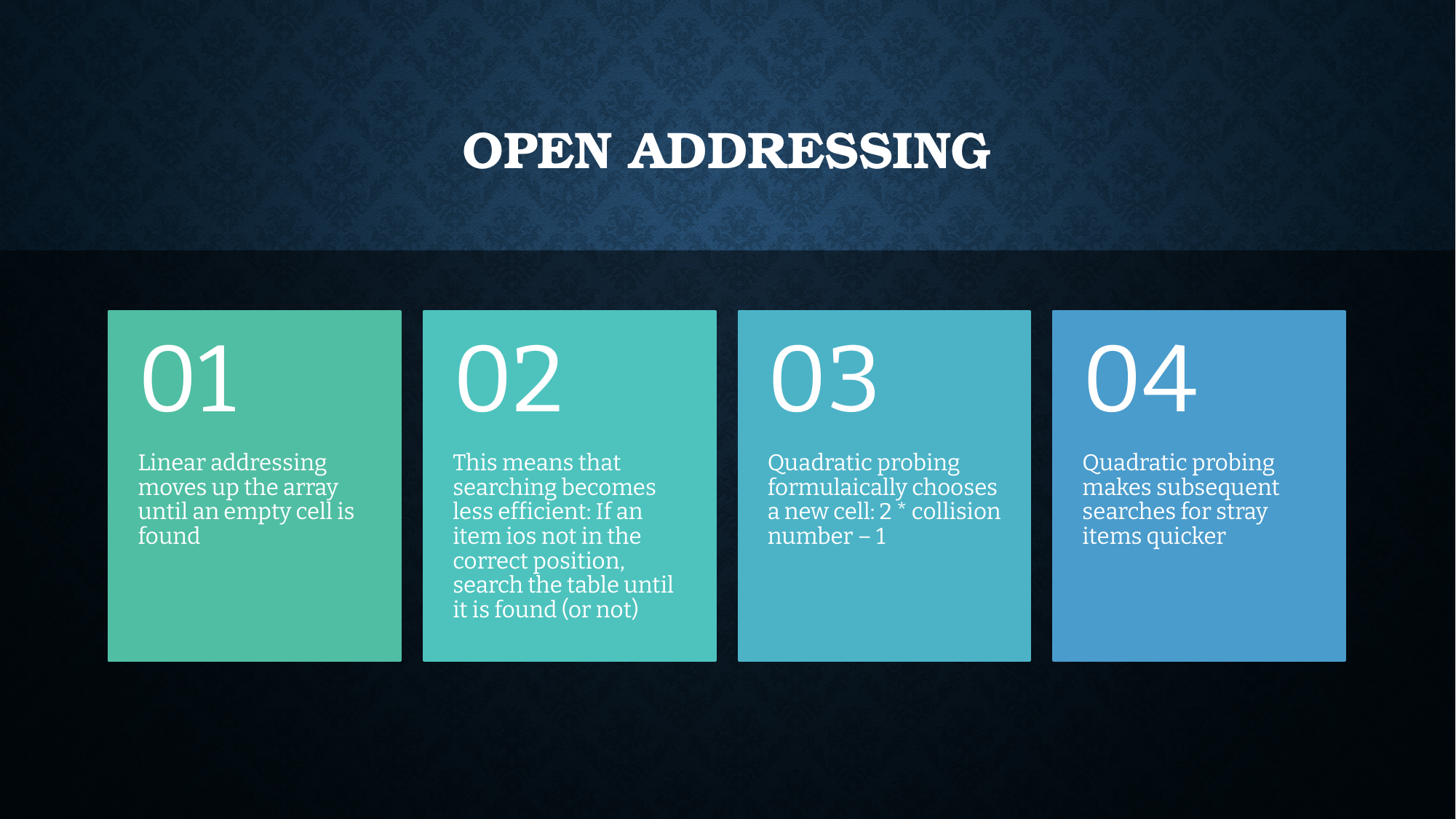

# Open addressing

Linear addressing moves up the array until an empty cell is found
01
This means that searching becomes less efficient: If an item ios not in the correct position, search the table until it is found (or not)
02
Quadratic probing formulaically chooses a new cell: 2 * collision number – 1
03
Quadratic probing makes subsequent searches for stray items quicker
04